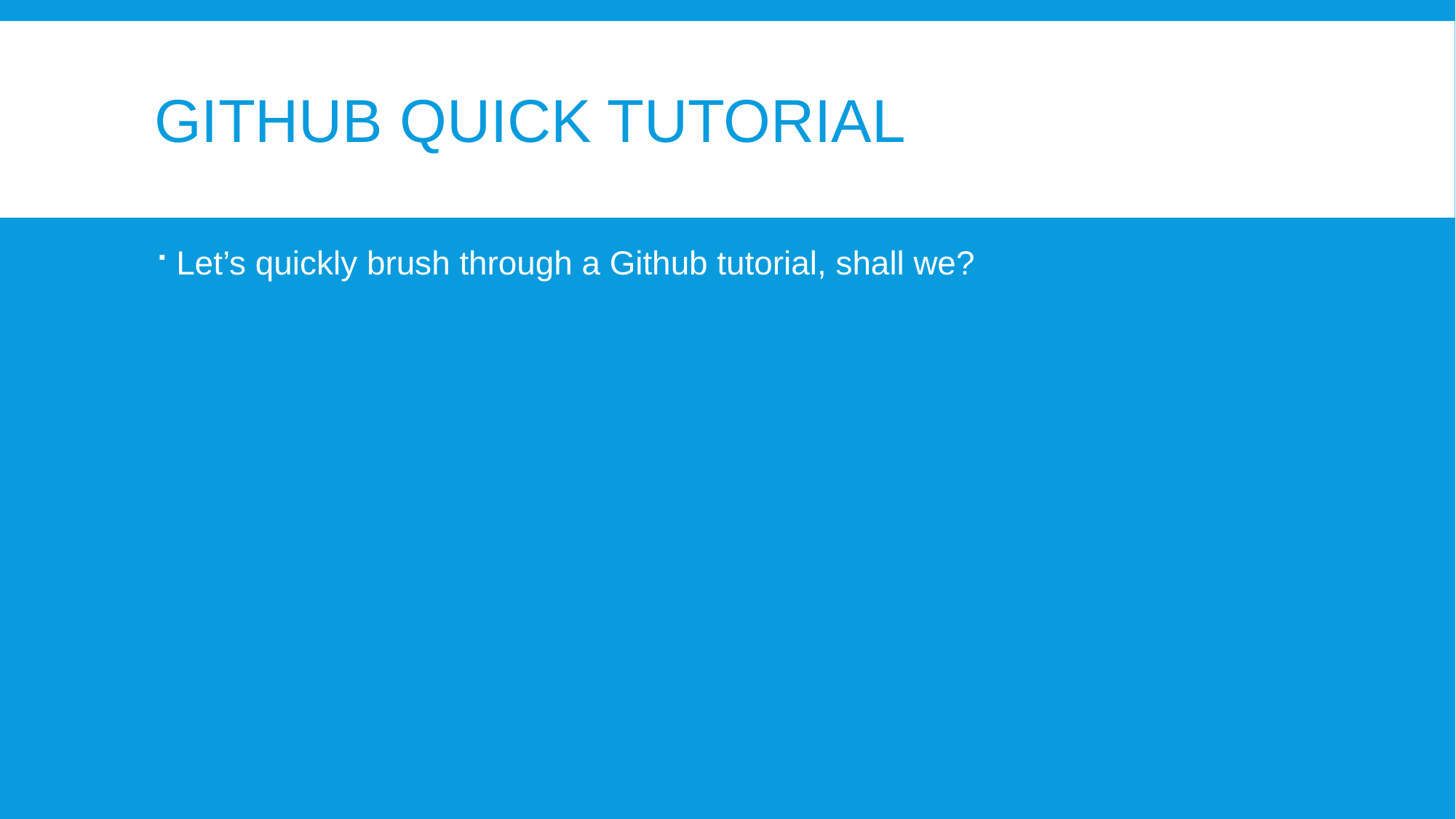

# Github Quick Tutorial
Let’s quickly brush through a Github tutorial, shall we?